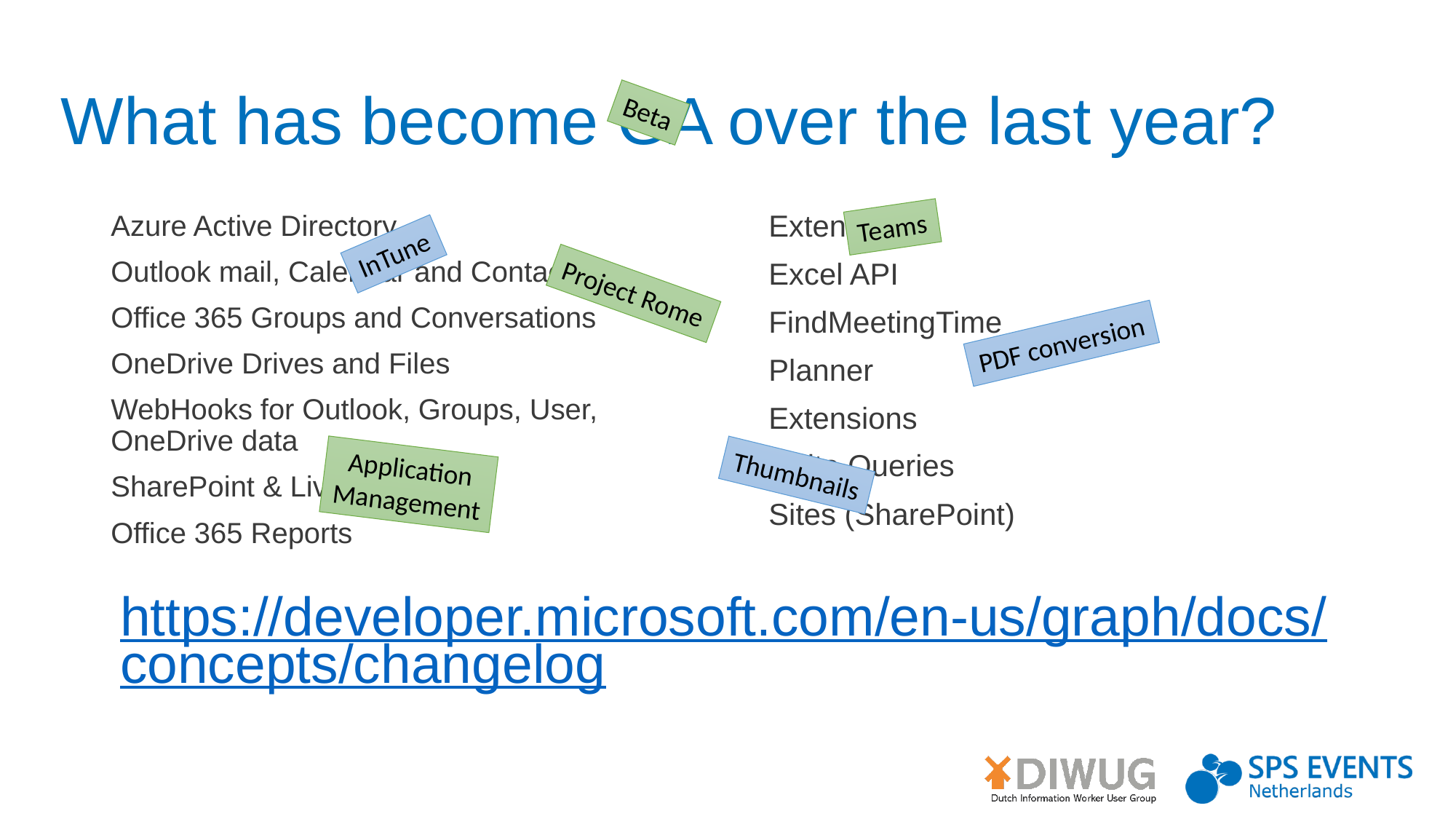

# What has become GA over the last year?
Beta
Teams
Azure Active Directory
Outlook mail, Calendar and Contacts
Office 365 Groups and Conversations
OneDrive Drives and Files
WebHooks for Outlook, Groups, User, OneDrive data
SharePoint & LiveID profiles
Office 365 Reports

Extensions
Excel API
FindMeetingTime
Planner
Extensions
Delta Queries
Sites (SharePoint)
InTune
Project Rome
PDF conversion
Application Management
Thumbnails
https://developer.microsoft.com/en-us/graph/docs/concepts/changelog